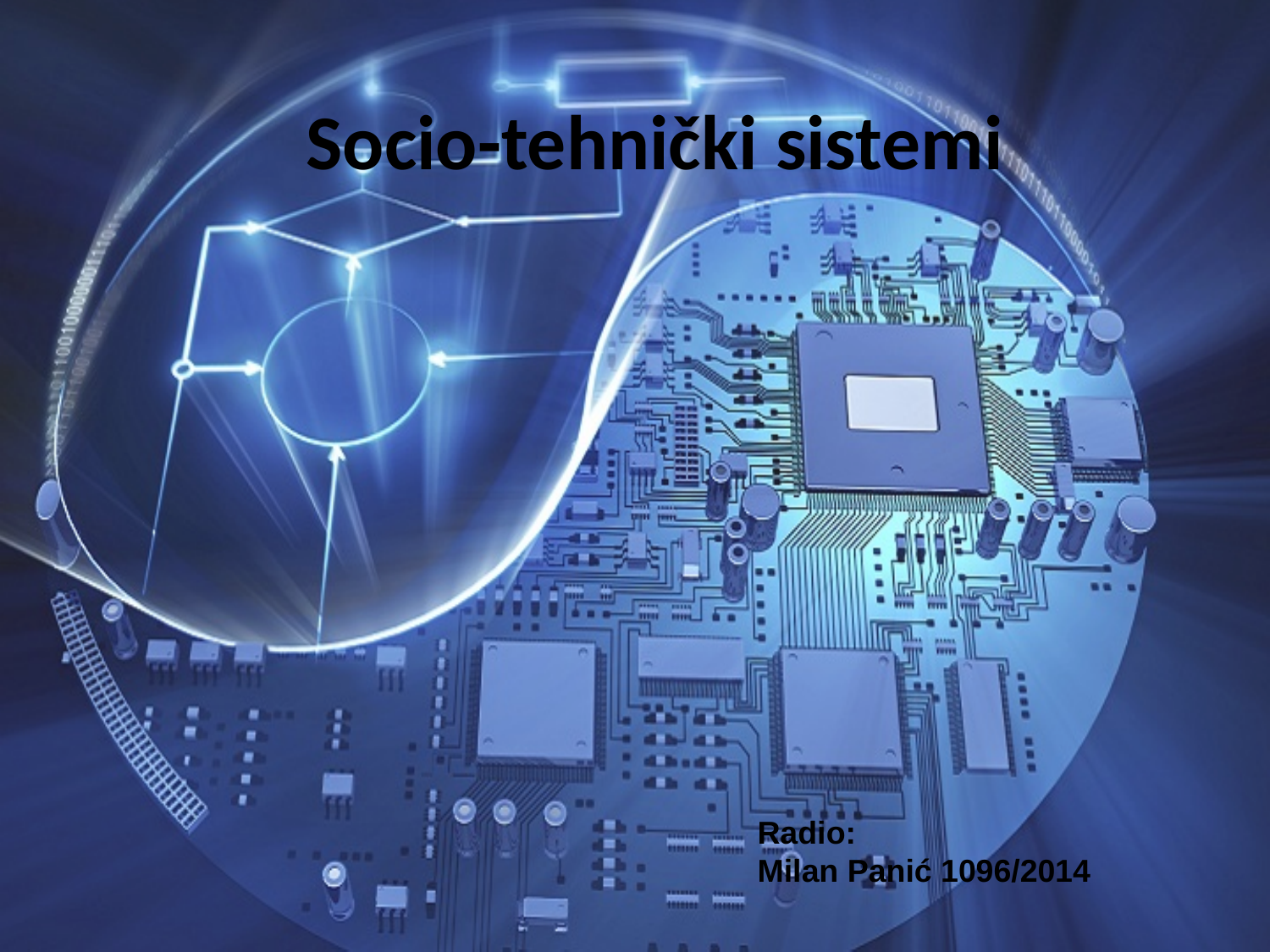

# Socio-tehnički sistemi
Radio:
Milan Panić 1096/2014